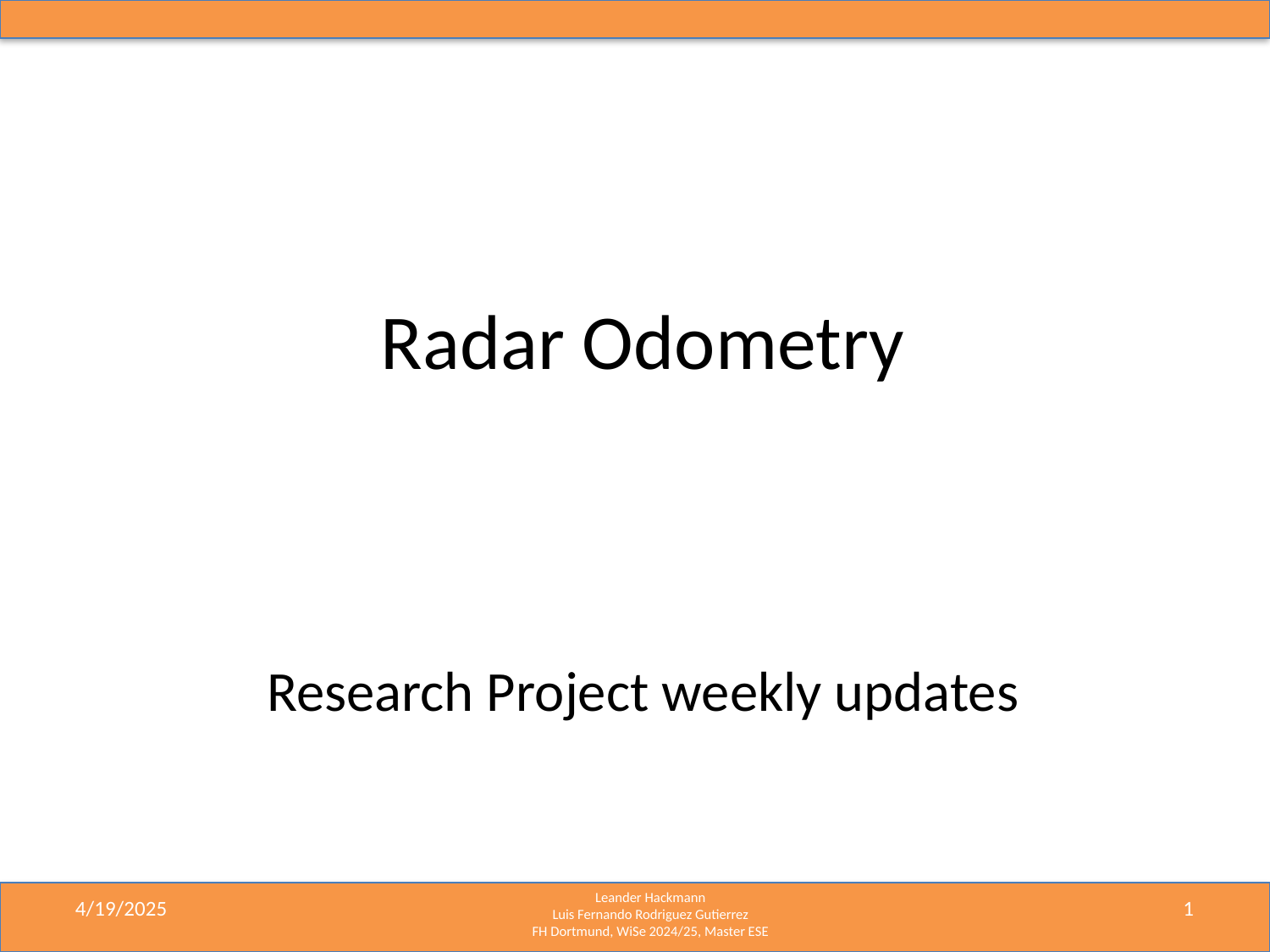

# Radar Odometry
Research Project weekly updates
4/19/2025
1